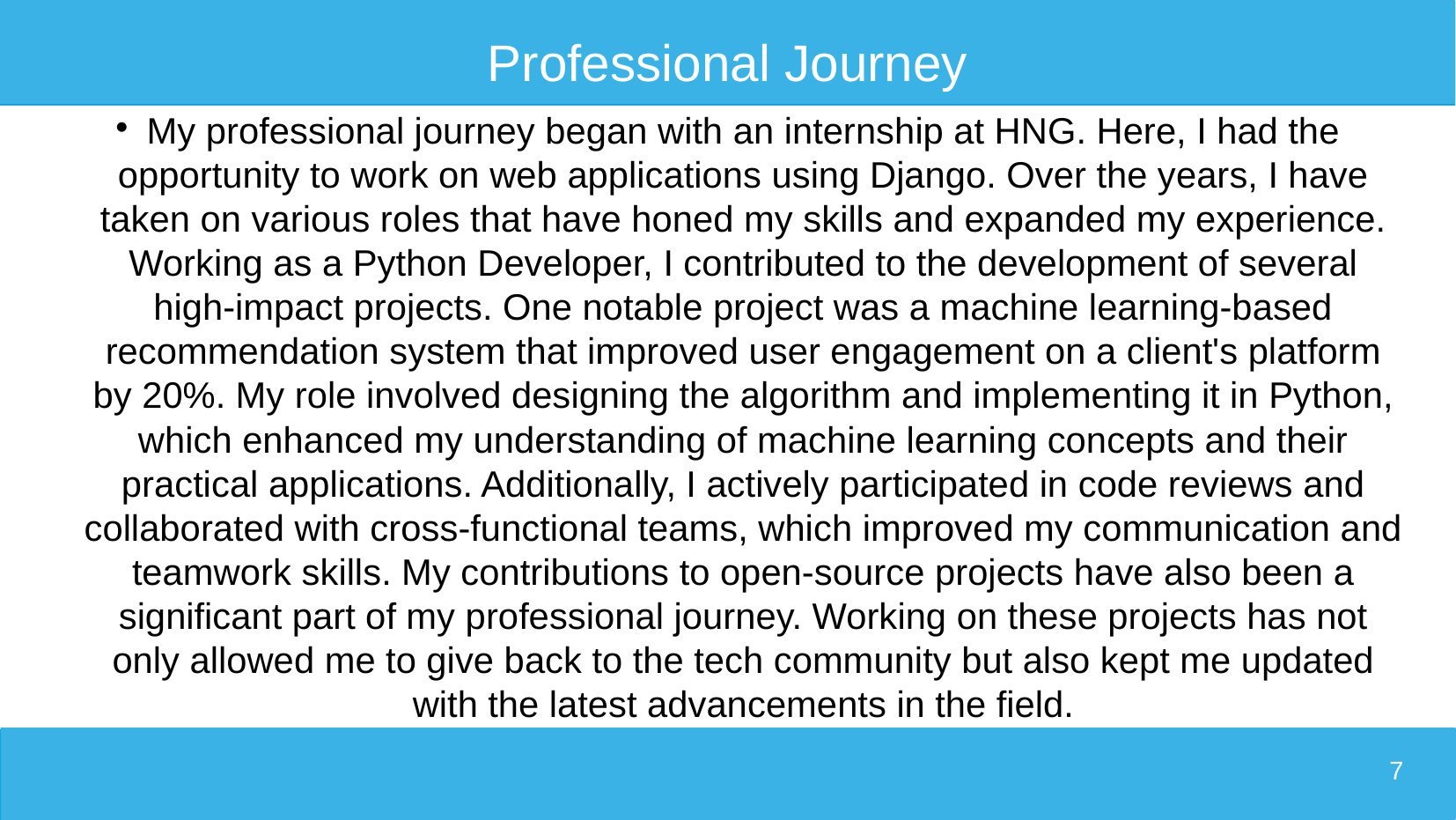

# Professional Journey
My professional journey began with an internship at HNG. Here, I had the opportunity to work on web applications using Django. Over the years, I have taken on various roles that have honed my skills and expanded my experience. Working as a Python Developer, I contributed to the development of several high-impact projects. One notable project was a machine learning-based recommendation system that improved user engagement on a client's platform by 20%. My role involved designing the algorithm and implementing it in Python, which enhanced my understanding of machine learning concepts and their practical applications. Additionally, I actively participated in code reviews and collaborated with cross-functional teams, which improved my communication and teamwork skills. My contributions to open-source projects have also been a significant part of my professional journey. Working on these projects has not only allowed me to give back to the tech community but also kept me updated with the latest advancements in the field.
7